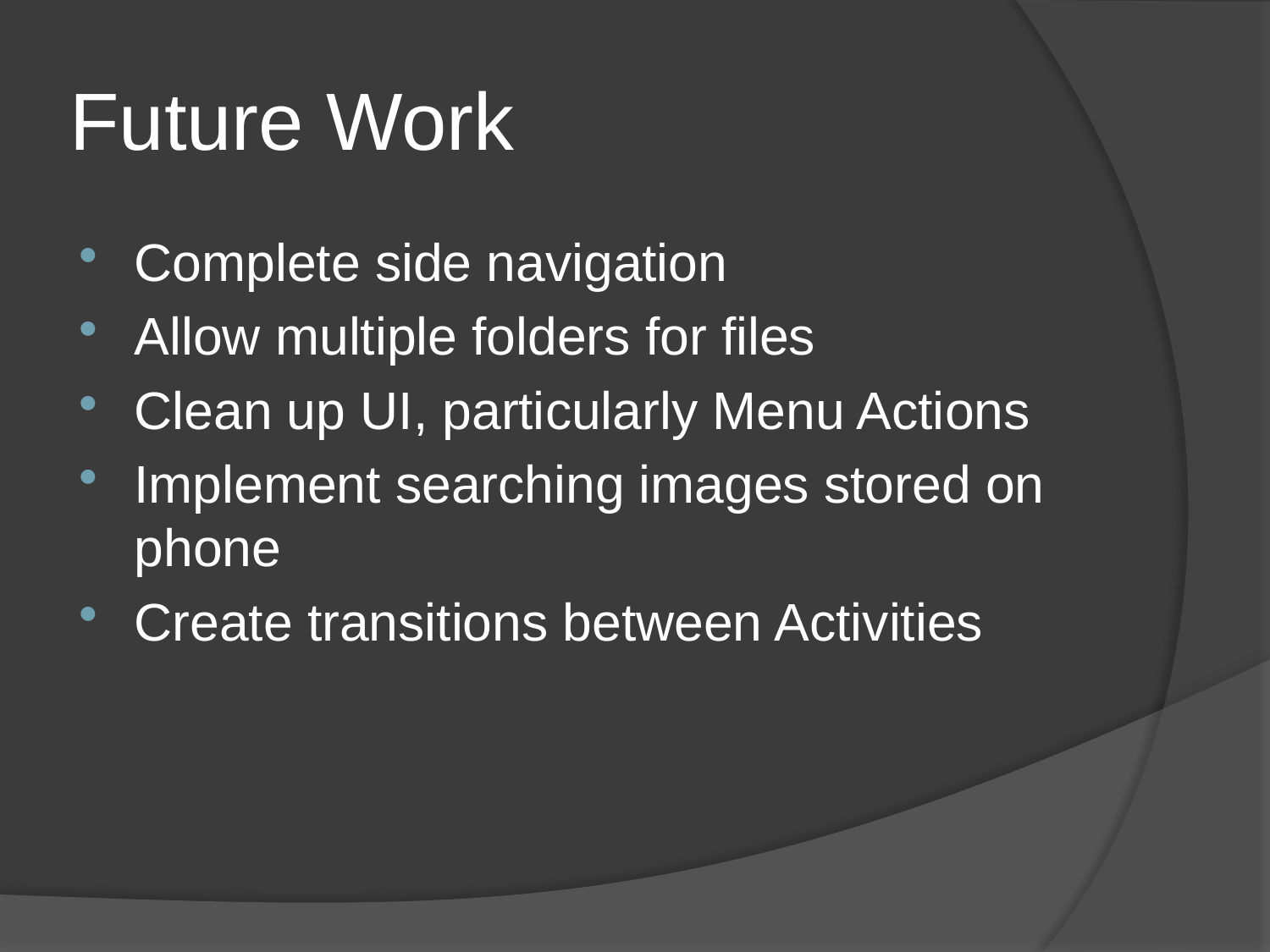

# Future Work
Complete side navigation
Allow multiple folders for files
Clean up UI, particularly Menu Actions
Implement searching images stored on phone
Create transitions between Activities